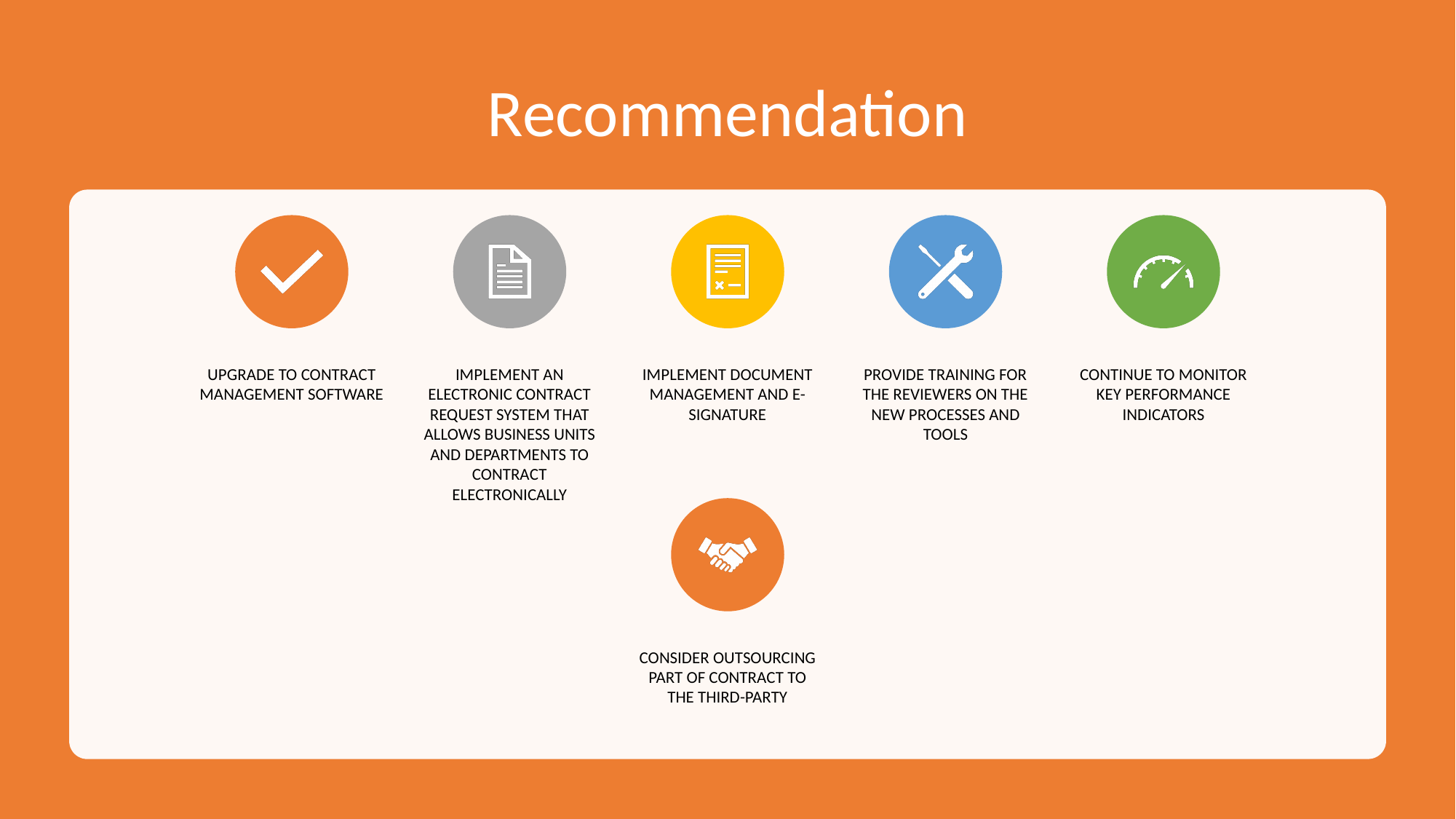

# Recommendation

Upgrade to contract management software
Implement an electronic contract request system that allows business units and departments to contract electronically
Implement document management and e-signature
Provide training for the reviewers on the new processes and tools
Continue to monitor key performance indicators
Consider outsourcing part of contract to the third-party